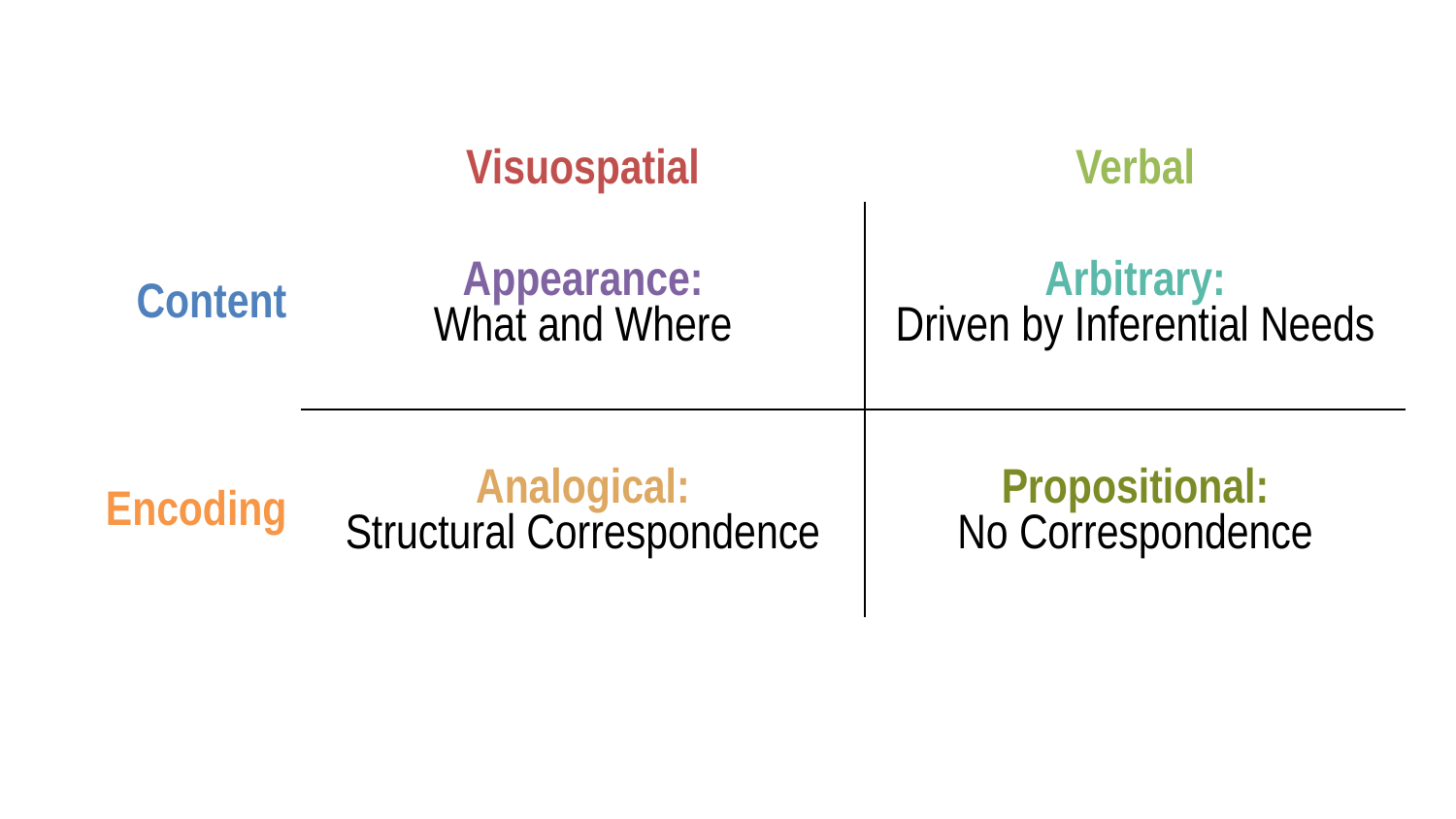

|  | Visuospatial | Verbal |
| --- | --- | --- |
| Content | Appearance: What and Where | Arbitrary: Driven by Inferential Needs |
| Encoding | Analogical: Structural Correspondence | Propositional: No Correspondence |